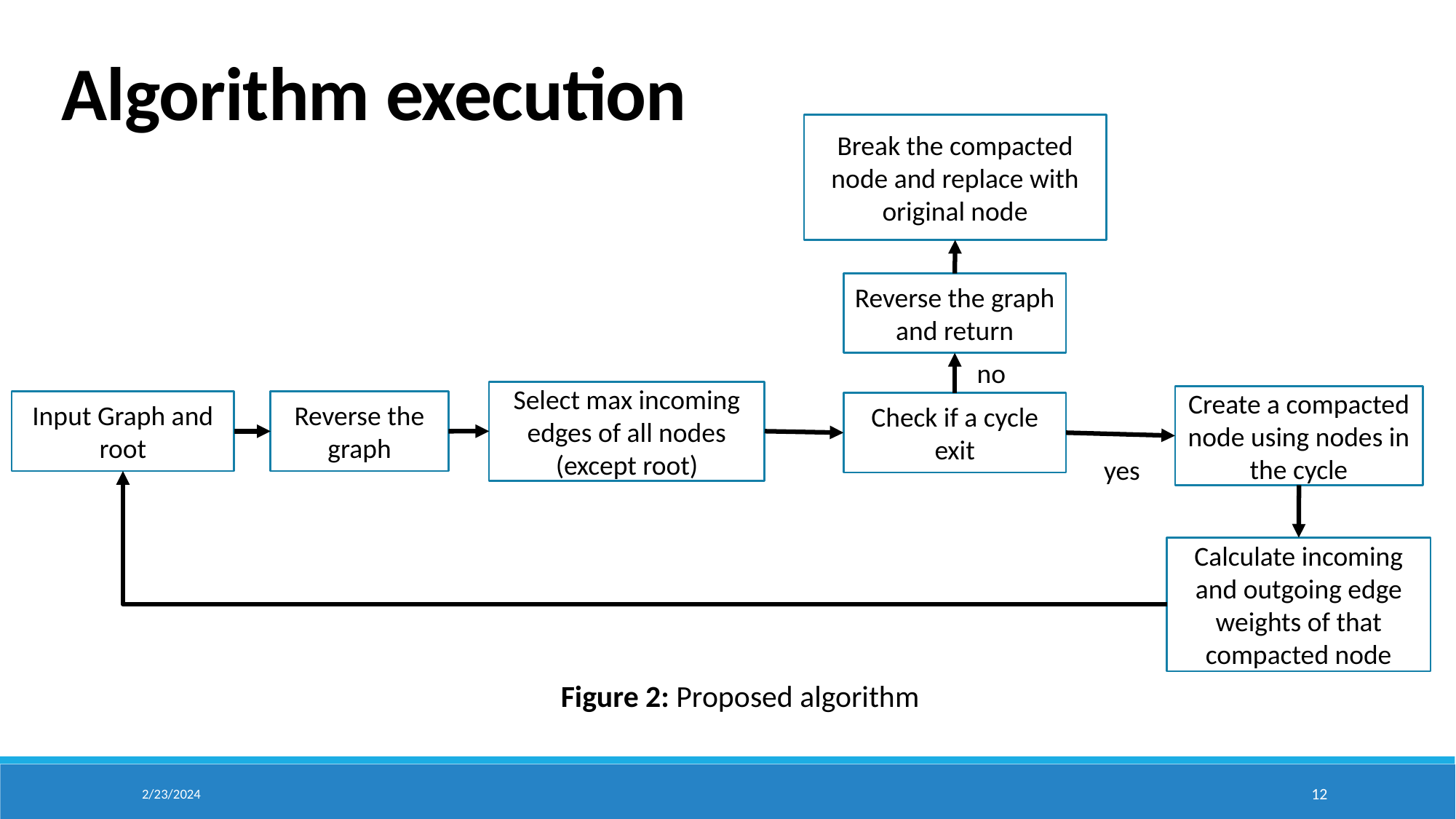

Algorithm execution
Break the compacted node and replace with original node
Reverse the graph and return
no
Select max incoming edges of all nodes (except root)
Create a compacted node using nodes in the cycle
Input Graph and root
Reverse the graph
Check if a cycle exit
yes
Calculate incoming and outgoing edge weights of that compacted node
Figure 2: Proposed algorithm
2/23/2024
12